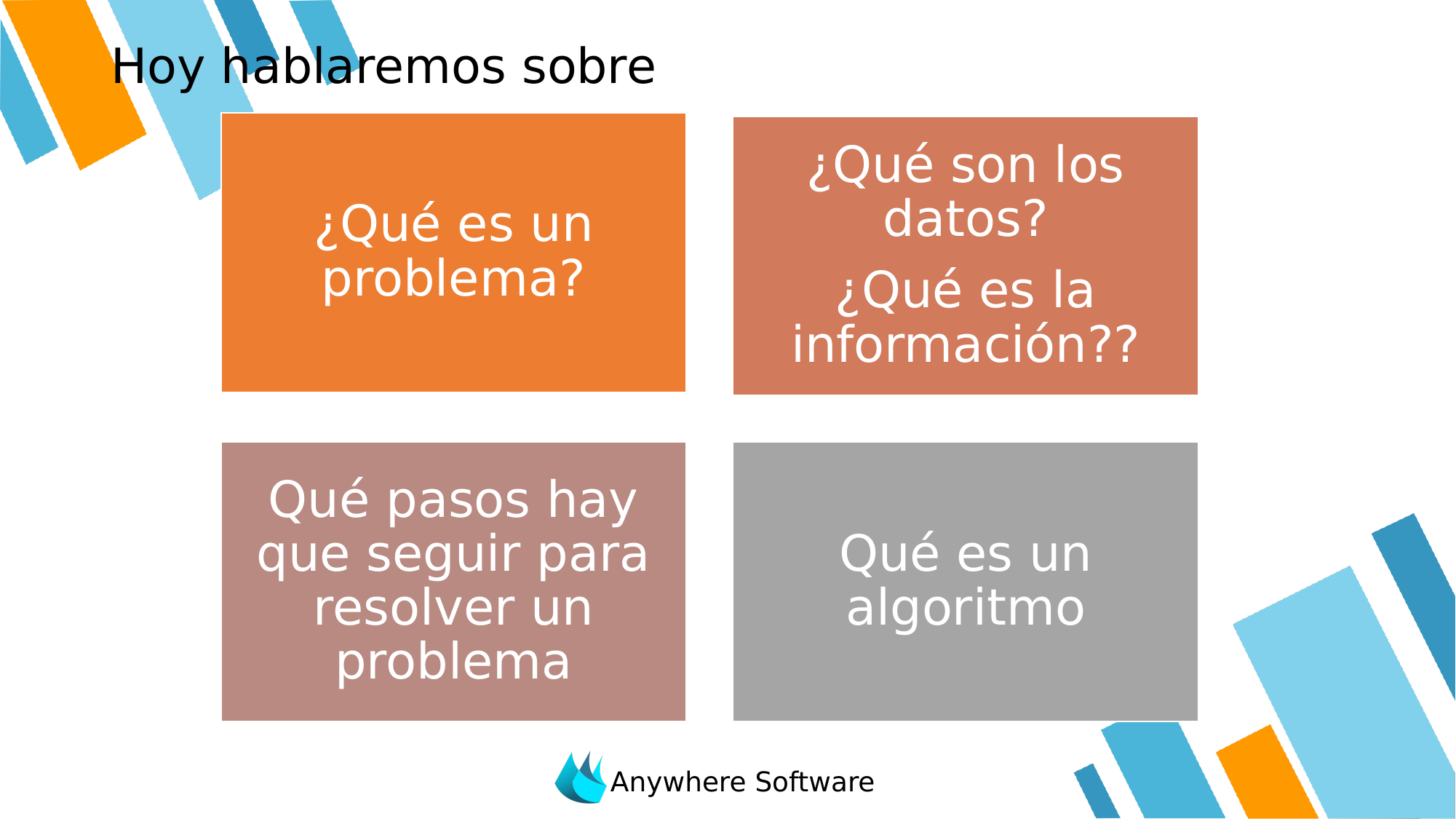

# Hoy hablaremos sobre
¿Qué es un problema?
¿Qué son los datos?
¿Qué es la información??
Qué pasos hay que seguir para resolver un problema
Qué es un algoritmo